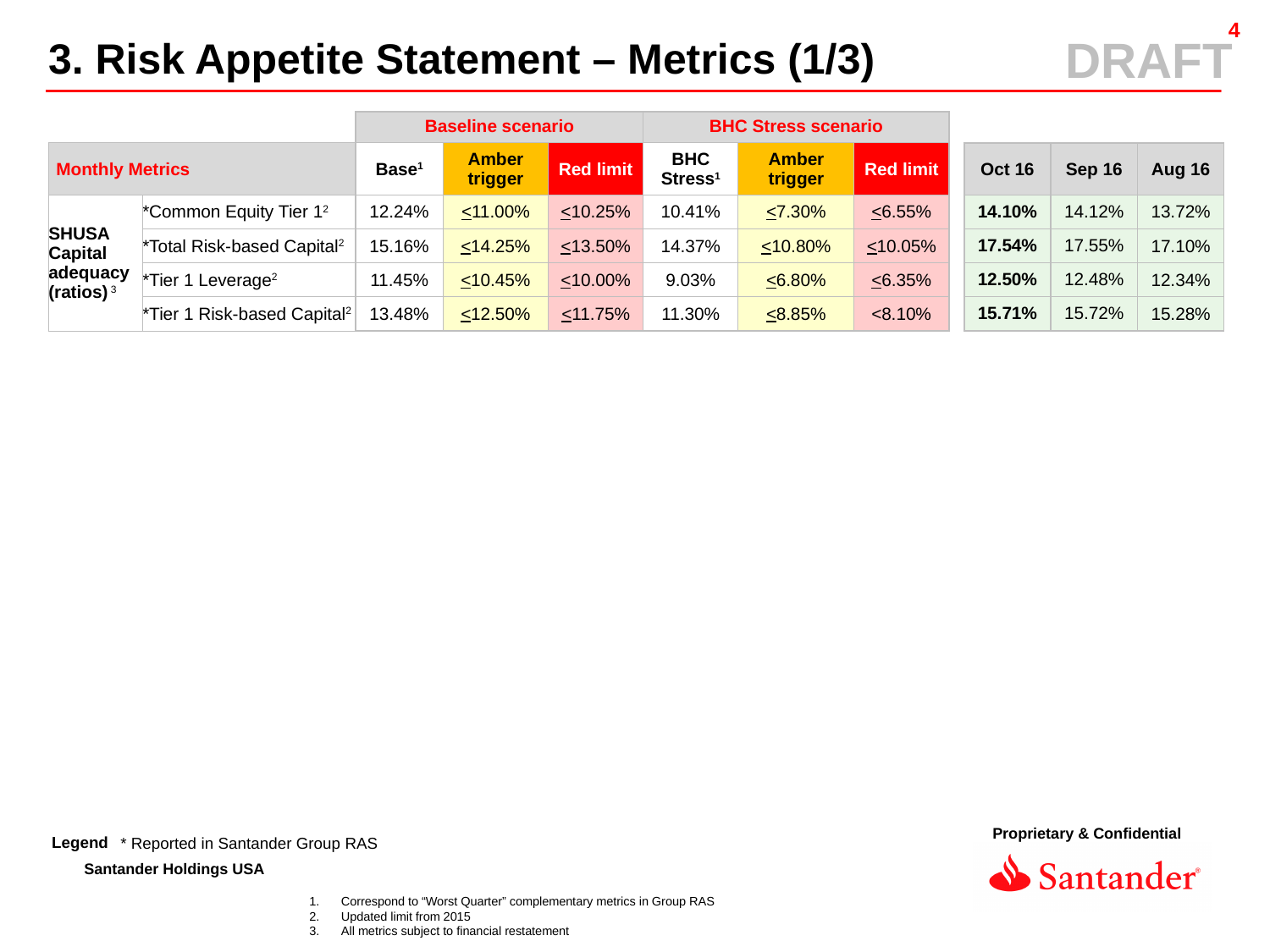

3. Risk Appetite Statement – Metrics (1/3)
|  |  | Baseline scenario |  |  | BHC Stress scenario |  |  |  |  |  |  |
| --- | --- | --- | --- | --- | --- | --- | --- | --- | --- | --- | --- |
| Monthly Metrics |  | Base1 | Amber trigger | Red limit | BHC Stress1 | Amber trigger | Red limit |  | Oct 16 | Sep 16 | Aug 16 |
| SHUSA Capital adequacy (ratios) 3 | \*Common Equity Tier 12 | 12.24% | <11.00% | <10.25% | 10.41% | <7.30% | <6.55% |  | 14.10% | 14.12% | 13.72% |
|  | \*Total Risk-based Capital2 | 15.16% | <14.25% | <13.50% | 14.37% | <10.80% | <10.05% |  | 17.54% | 17.55% | 17.10% |
|  | \*Tier 1 Leverage2 | 11.45% | <10.45% | <10.00% | 9.03% | <6.80% | <6.35% |  | 12.50% | 12.48% | 12.34% |
|  | \*Tier 1 Risk-based Capital2 | 13.48% | <12.50% | <11.75% | 11.30% | <8.85% | <8.10% |  | 15.71% | 15.72% | 15.28% |
Legend
* Reported in Santander Group RAS

Correspond to “Worst Quarter” complementary metrics in Group RAS
Updated limit from 2015
All metrics subject to financial restatement